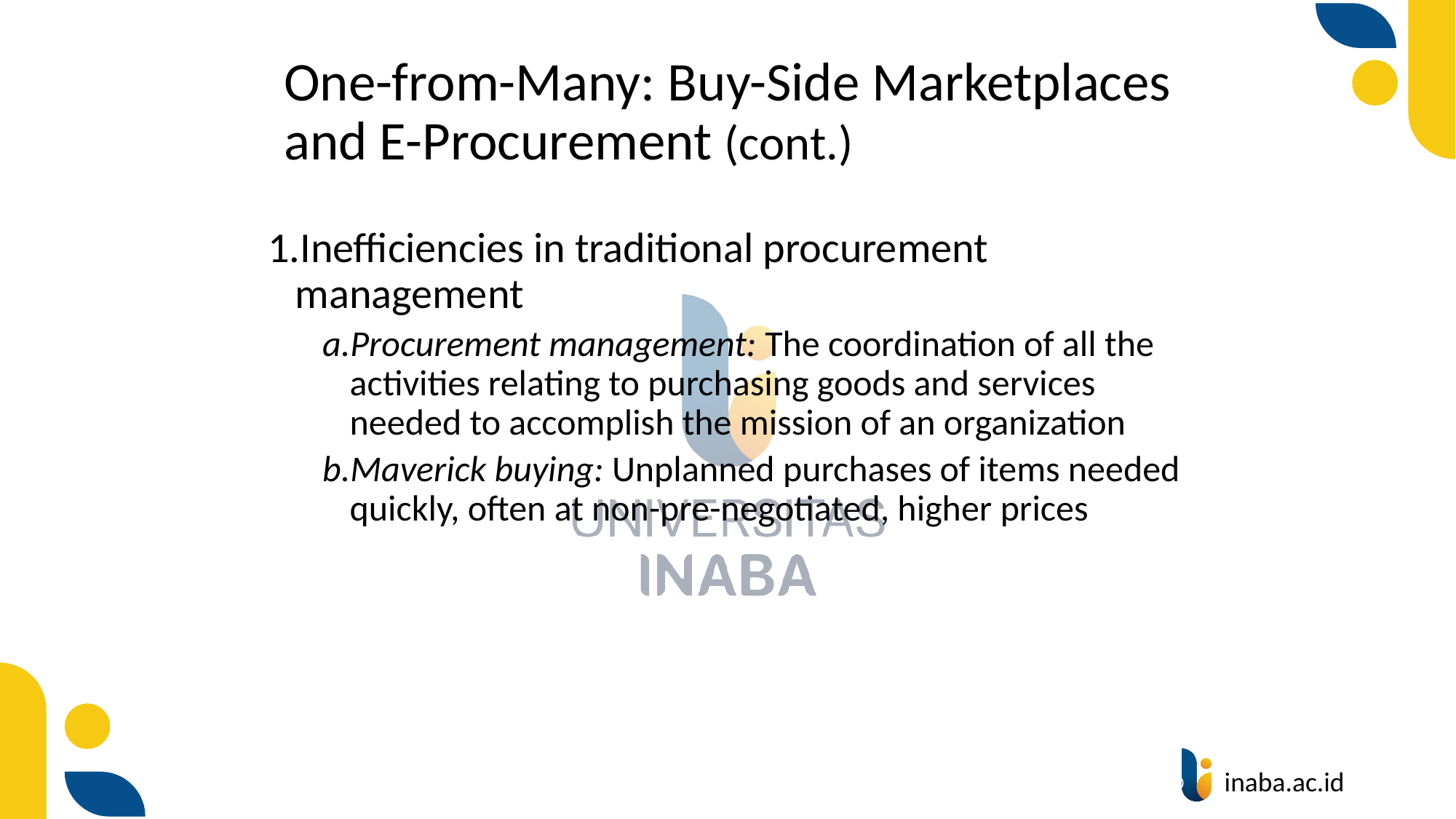

# One-from-Many: Buy-Side Marketplaces and E-Procurement (cont.)
Inefficiencies in traditional procurement management
Procurement management: The coordination of all the activities relating to purchasing goods and services needed to accomplish the mission of an organization
Maverick buying: Unplanned purchases of items needed quickly, often at non-pre-negotiated, higher prices
54
© Prentice Hall 2004